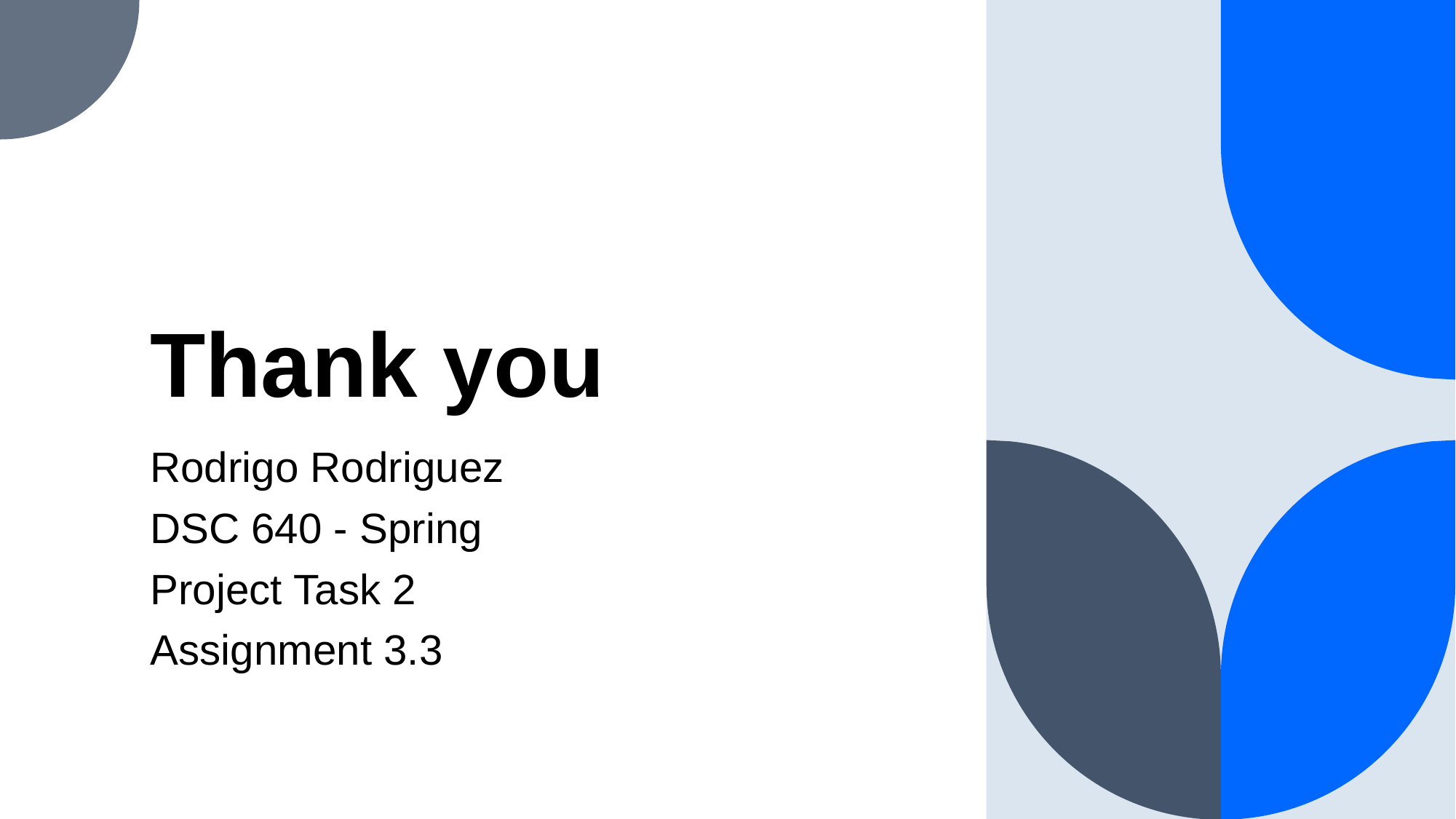

# Thank you
Rodrigo Rodriguez
DSC 640 - Spring
Project Task 2
Assignment 3.3